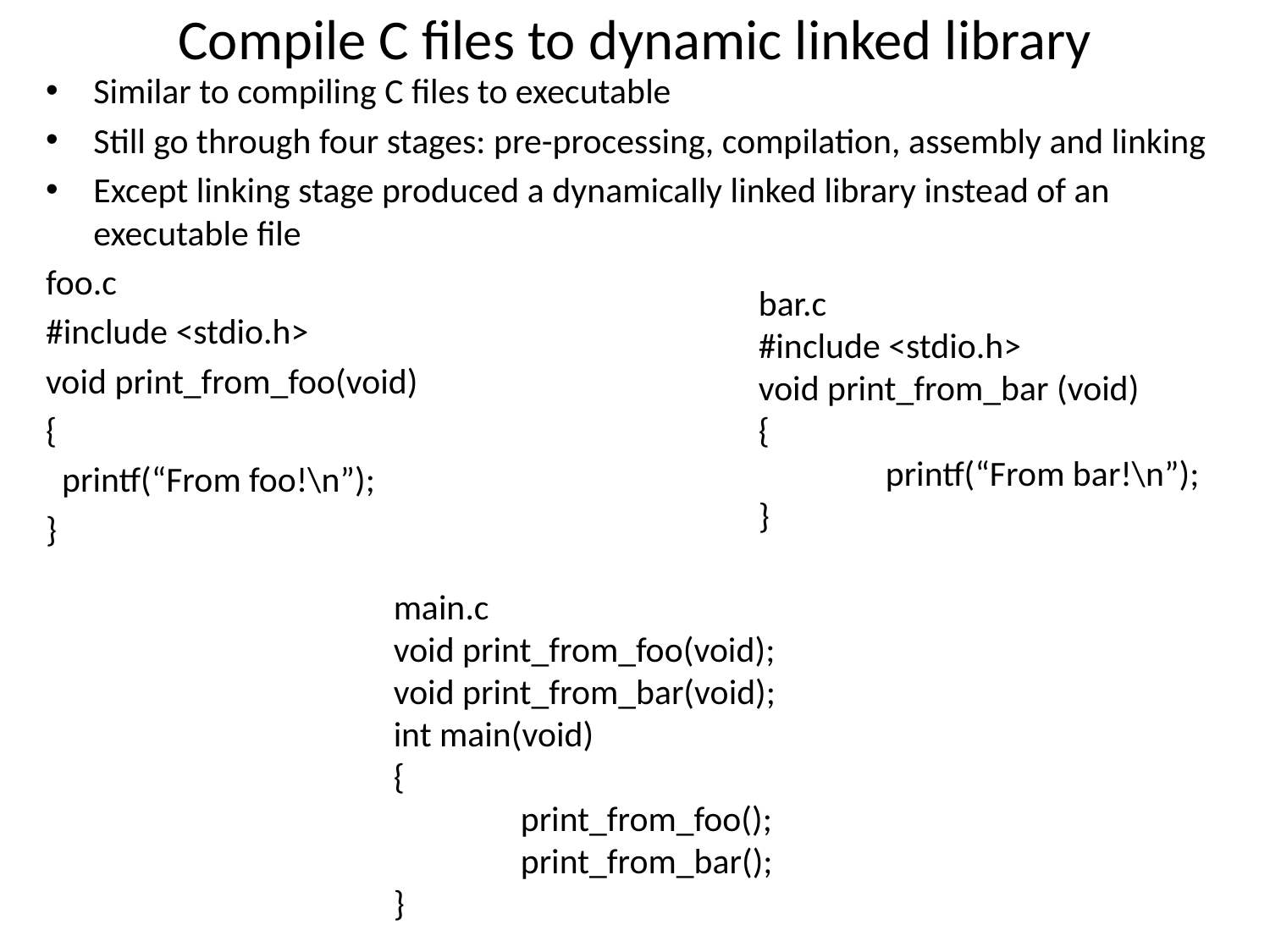

# Compile C files to dynamic linked library
Similar to compiling C files to executable
Still go through four stages: pre-processing, compilation, assembly and linking
Except linking stage produced a dynamically linked library instead of an executable file
foo.c
#include <stdio.h>
void print_from_foo(void)
{
  printf(“From foo!\n”);
}

bar.c
#include <stdio.h>
void print_from_bar (void)
{
	printf(“From bar!\n”);
}

main.c
void print_from_foo(void);
void print_from_bar(void);
int main(void)
{
	print_from_foo();
	print_from_bar();
}